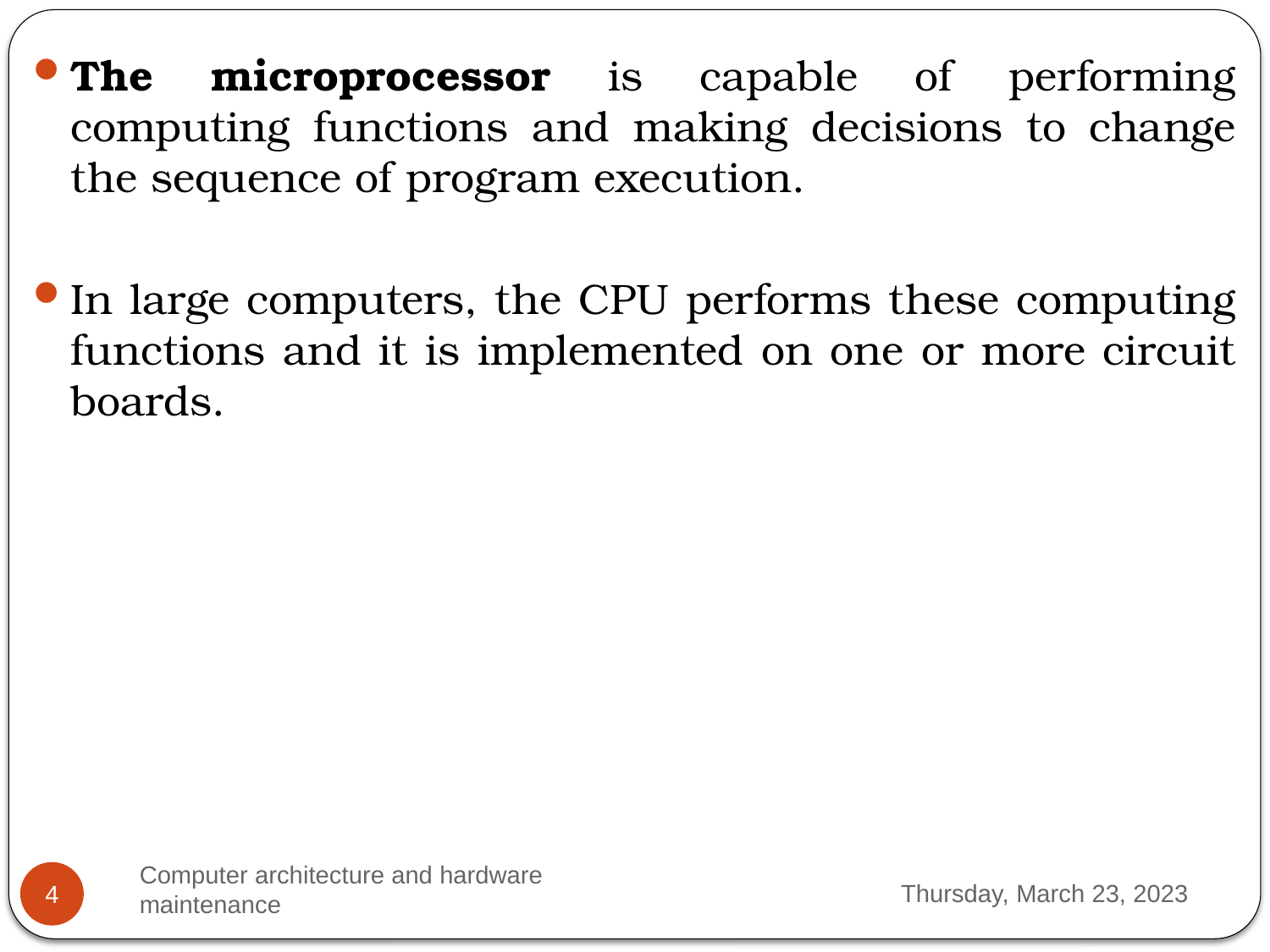

The microprocessor is capable of performing computing functions and making decisions to change the sequence of program execution.

In large computers, the CPU performs these computing functions and it is implemented on one or more circuit boards.
Computer architecture and hardware maintenance
Thursday, March 23, 2023
4